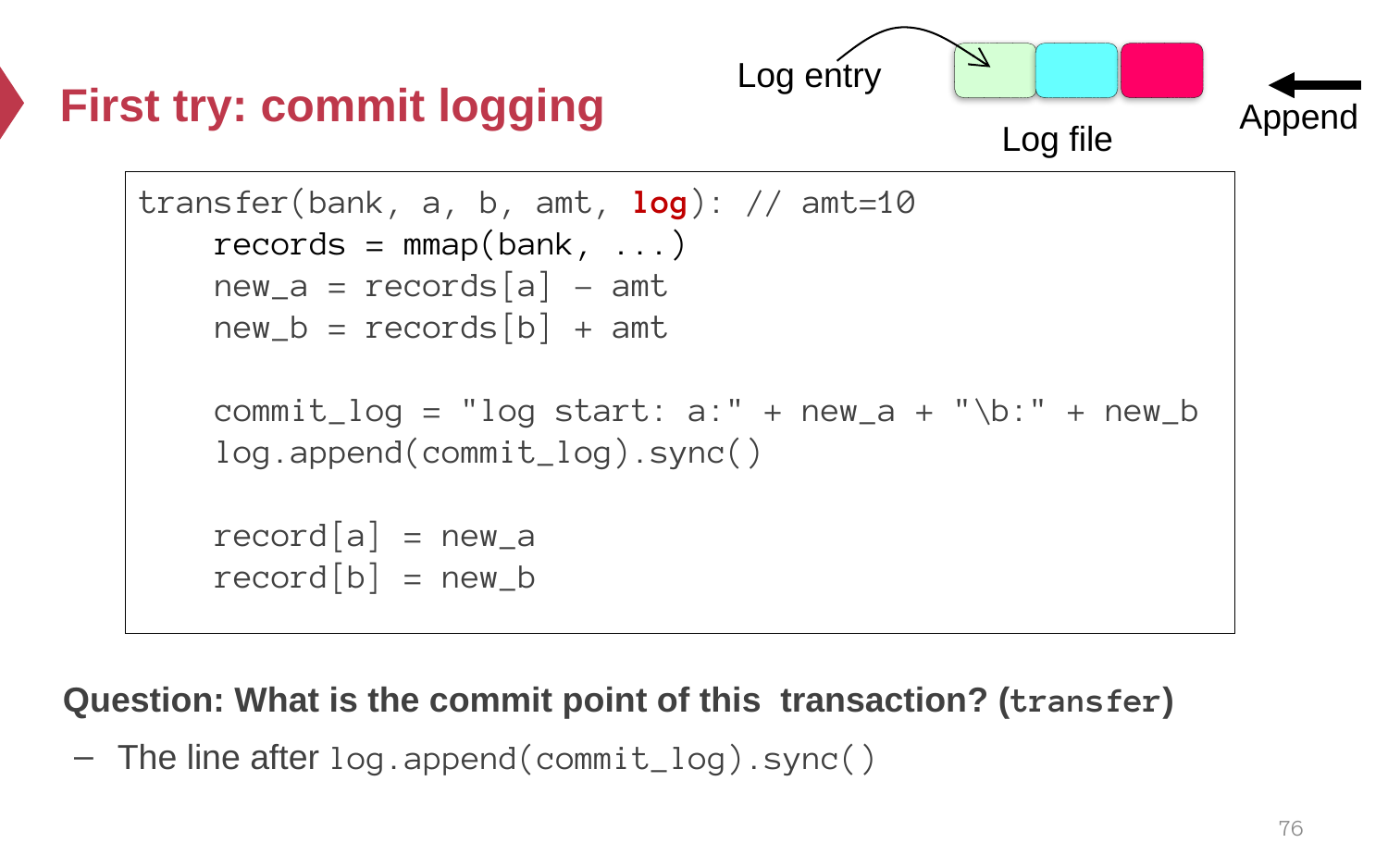

Log entry
Append
Log file
# First try: commit logging

transfer(bank, a, b, amt, log): // amt=10
    records = mmap(bank, ...)
    new_a = records[a] – amt
    new_b = records[b] + amt

    commit_log = "log start: a:" + new_a + "\b:" + new_b
    log.append(commit_log).sync()

    record[a] = new_a
    record[b] = new_b
Question: What is the commit point of this  transaction? (transfer)
The line after log.append(commit_log).sync()
76